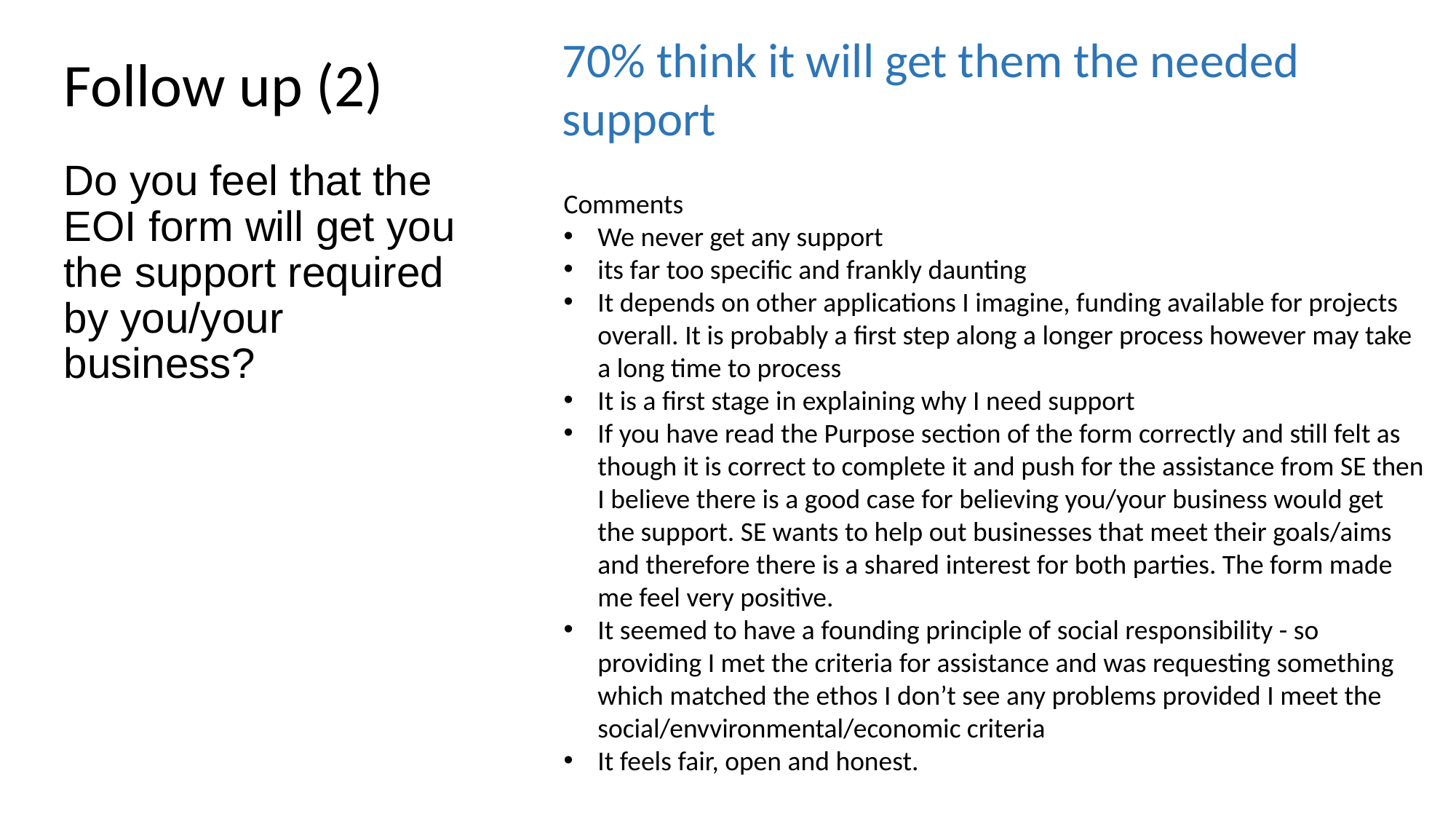

# Follow up (2)
70% think it will get them the needed support
Do you feel that the EOI form will get you the support required by you/your business?

Comments
We never get any support
its far too specific and frankly daunting
It depends on other applications I imagine, funding available for projects overall. It is probably a first step along a longer process however may take a long time to process
It is a first stage in explaining why I need support
If you have read the Purpose section of the form correctly and still felt as though it is correct to complete it and push for the assistance from SE then I believe there is a good case for believing you/your business would get the support. SE wants to help out businesses that meet their goals/aims and therefore there is a shared interest for both parties. The form made me feel very positive.
It seemed to have a founding principle of social responsibility - so providing I met the criteria for assistance and was requesting something which matched the ethos I don’t see any problems provided I meet the social/envvironmental/economic criteria
It feels fair, open and honest.